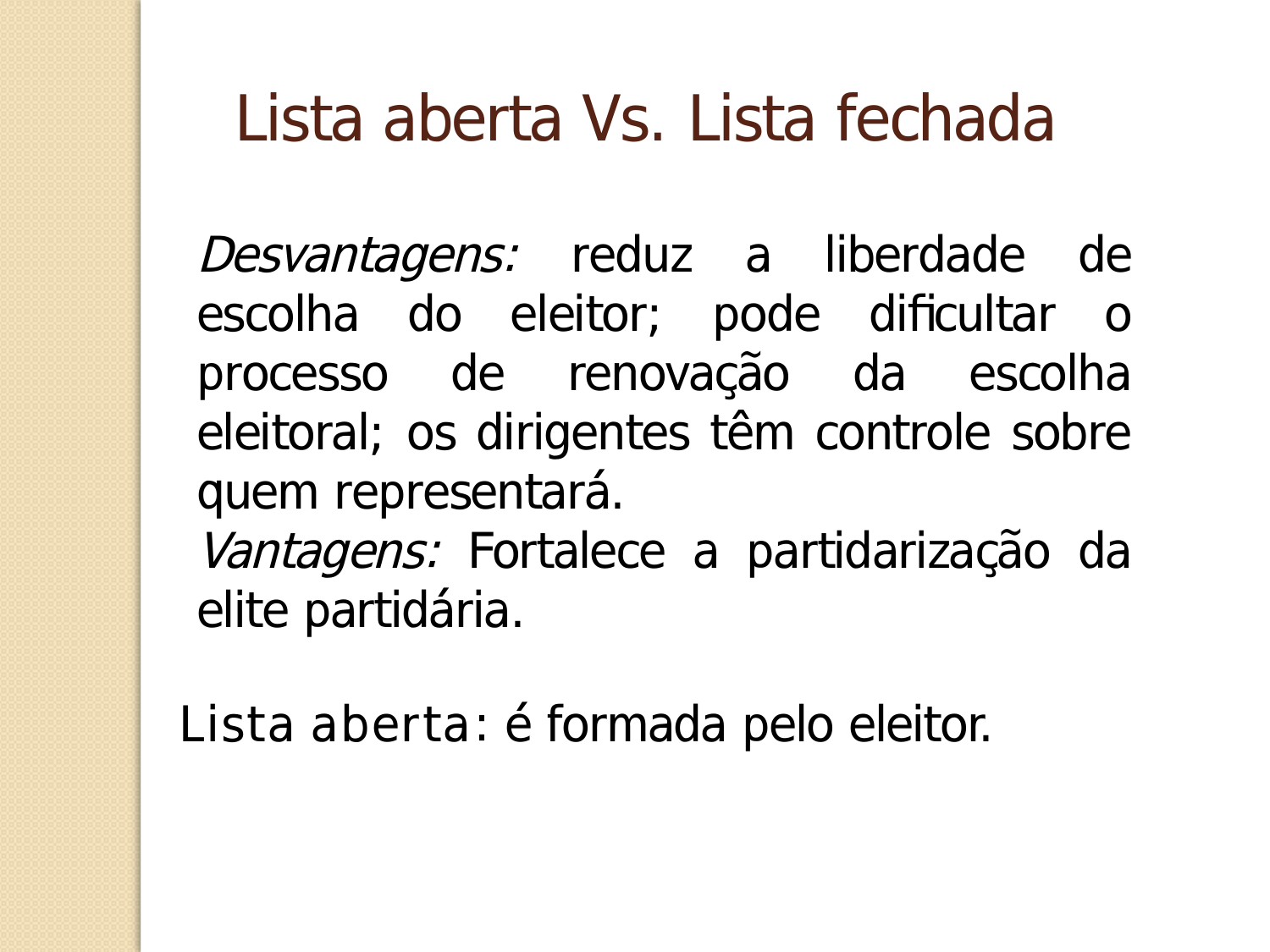

Lista aberta Vs. Lista fechada
Desvantagens: reduz a liberdade de escolha do eleitor; pode dificultar o processo de renovação da escolha eleitoral; os dirigentes têm controle sobre quem representará.
Vantagens: Fortalece a partidarização da elite partidária.
Lista aberta: é formada pelo eleitor.